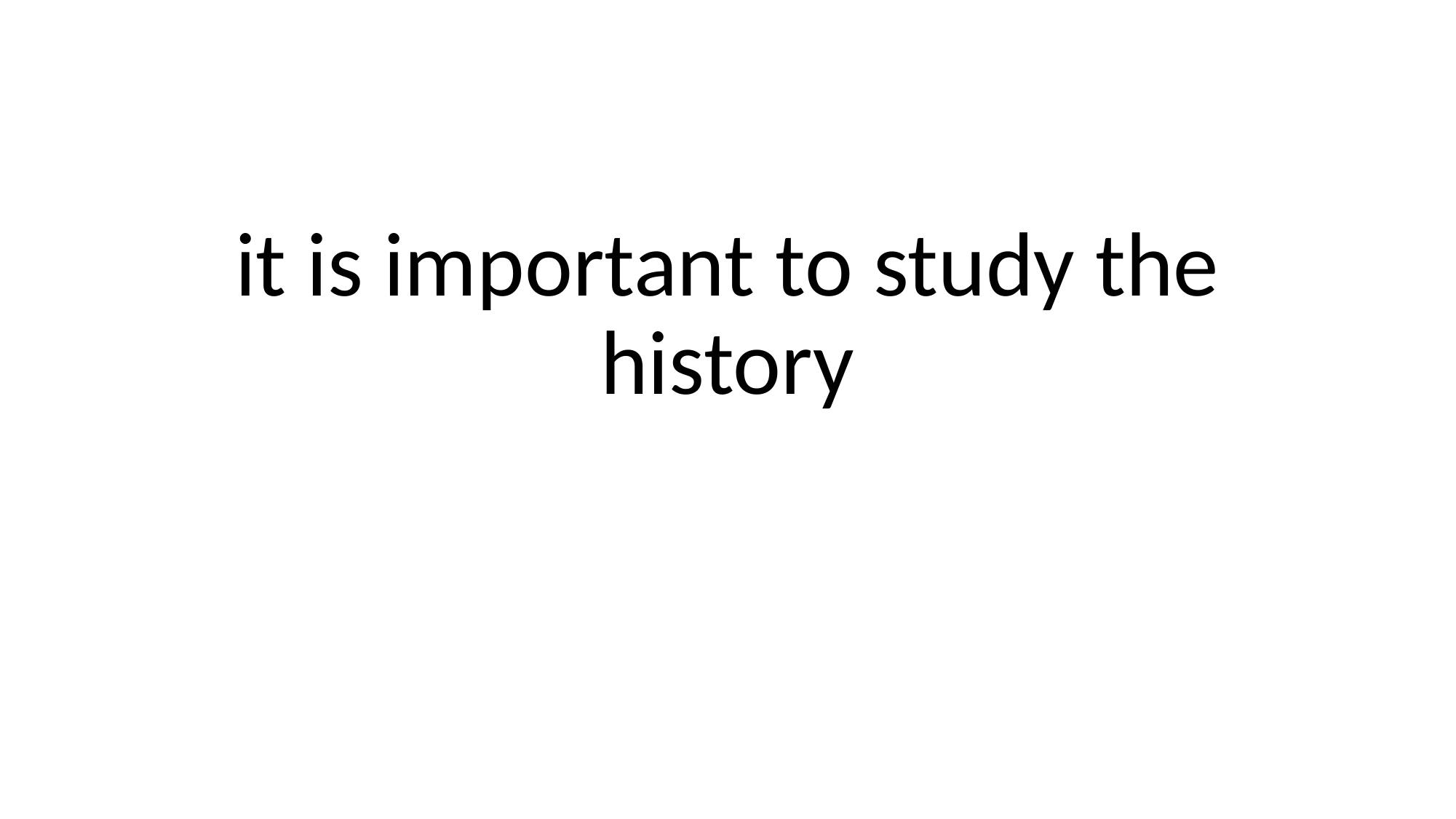

# it is important to study the history